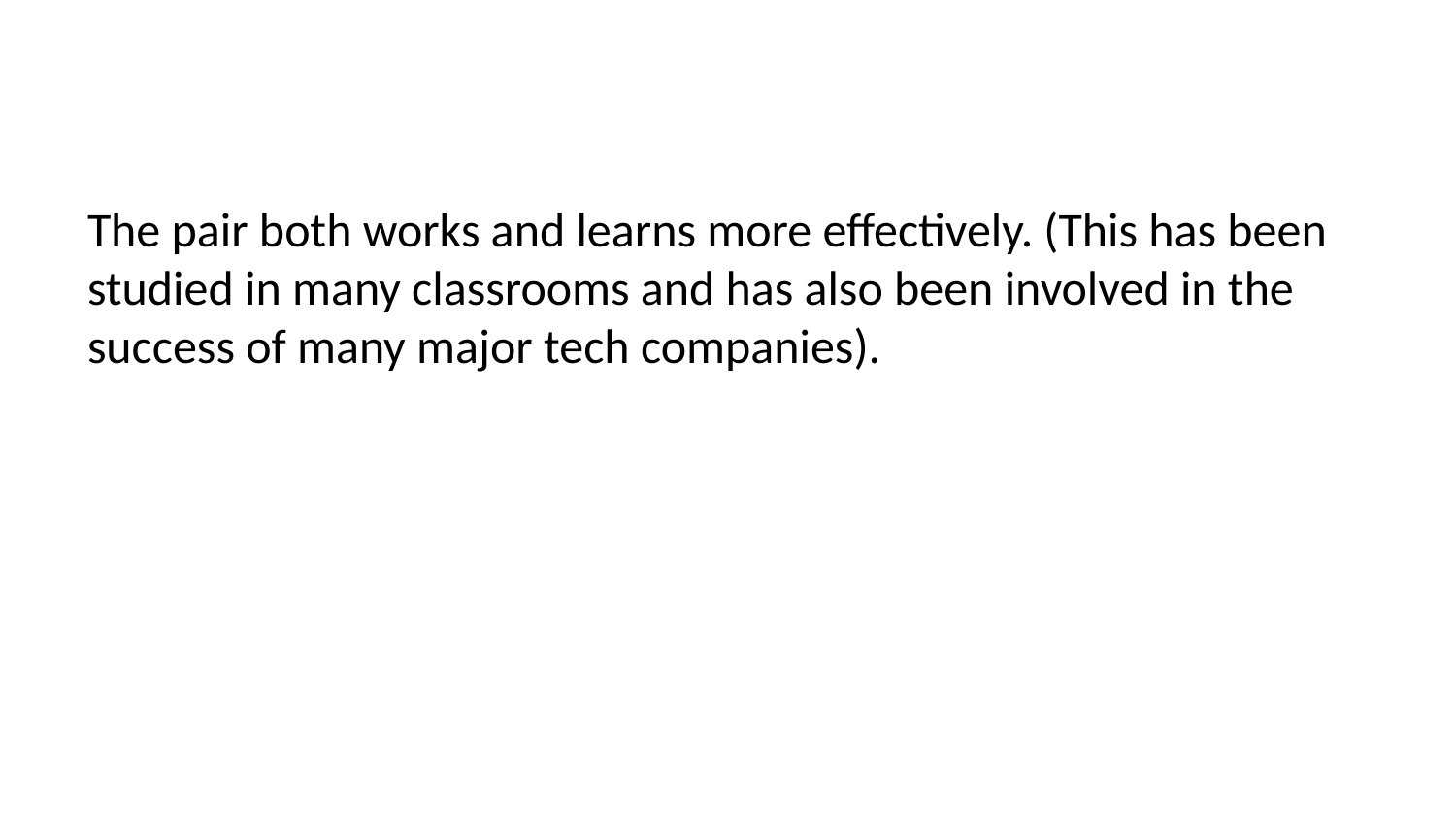

The pair both works and learns more effectively. (This has been studied in many classrooms and has also been involved in the success of many major tech companies).